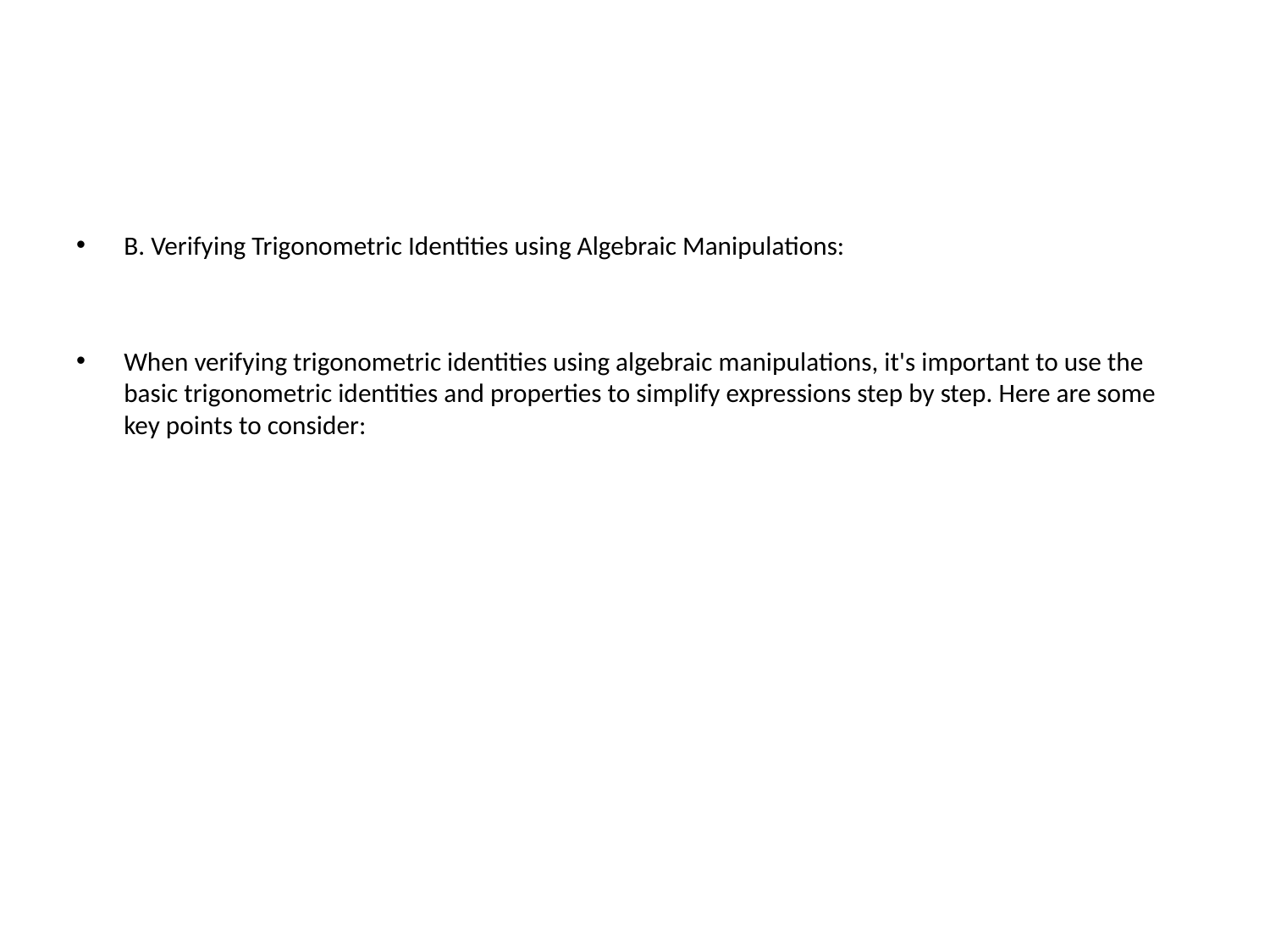

#
B. Verifying Trigonometric Identities using Algebraic Manipulations:

When verifying trigonometric identities using algebraic manipulations, it's important to use the basic trigonometric identities and properties to simplify expressions step by step. Here are some key points to consider: